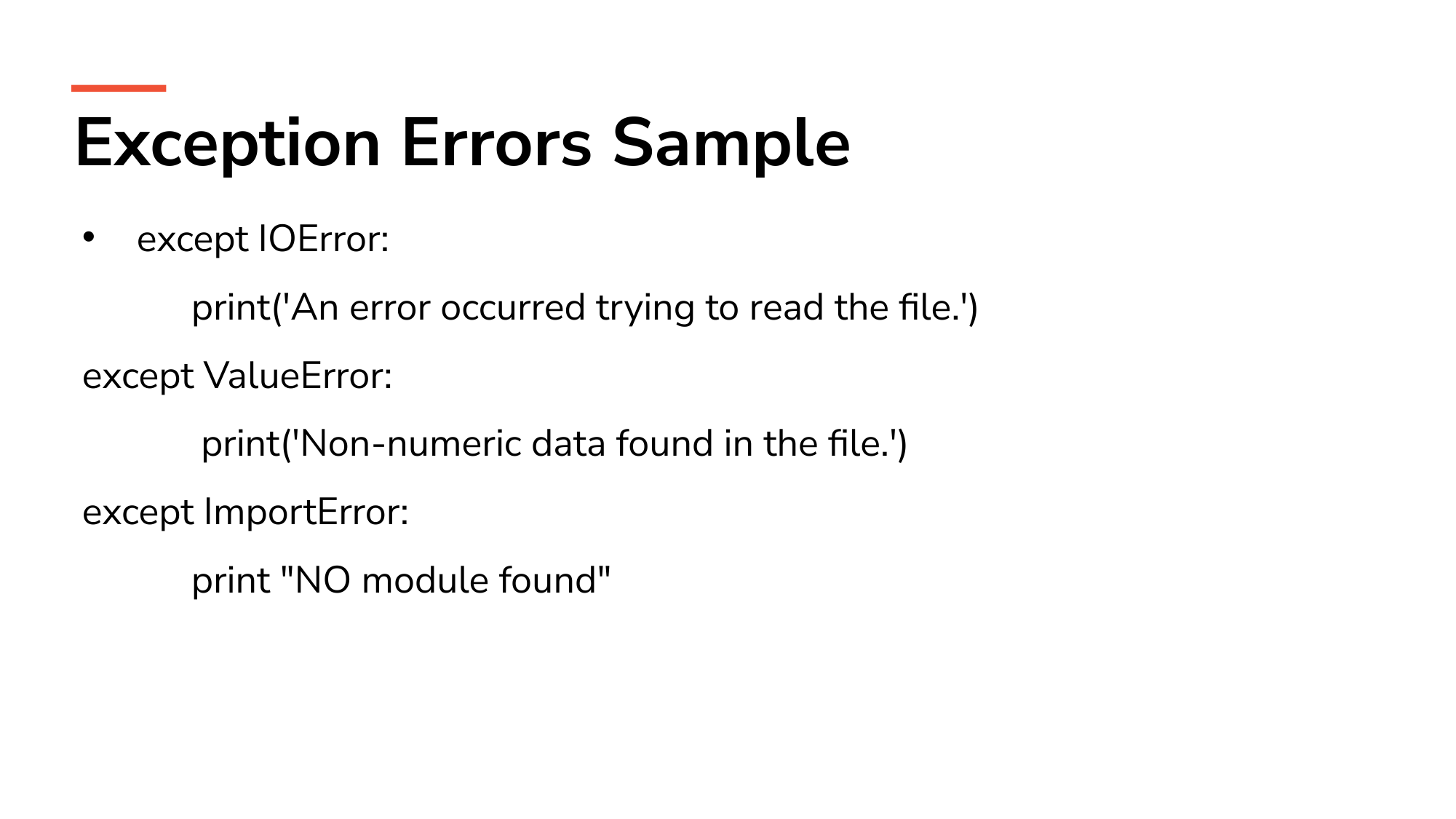

Exception Errors Sample
except IOError:
	print('An error occurred trying to read the file.')
except ValueError:
	 print('Non-numeric data found in the file.')
except ImportError:
	print "NO module found"